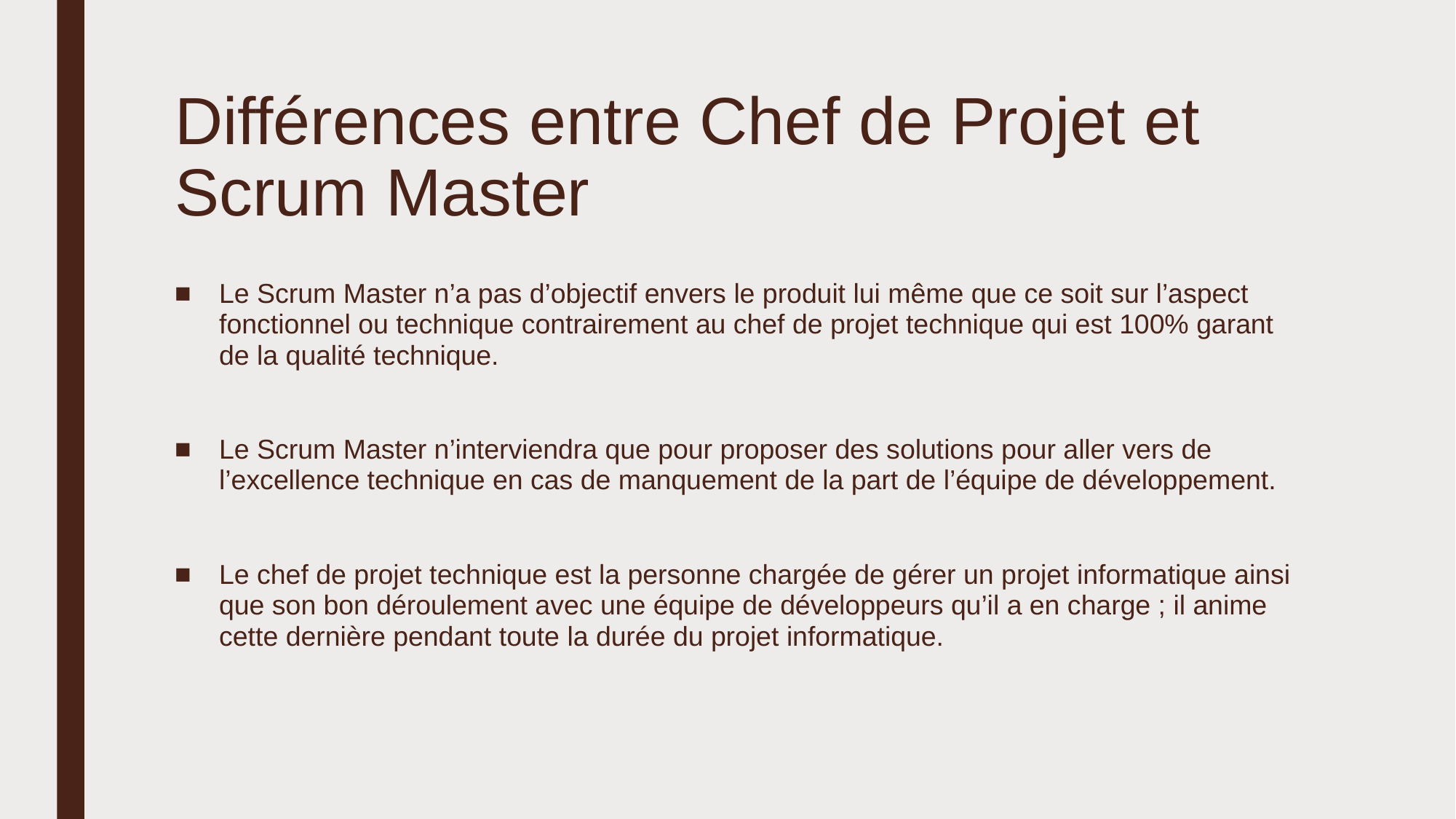

# Différences entre Chef de Projet et Scrum Master
Le Scrum Master n’a pas d’objectif envers le produit lui même que ce soit sur l’aspect fonctionnel ou technique contrairement au chef de projet technique qui est 100% garant de la qualité technique.

Le Scrum Master n’interviendra que pour proposer des solutions pour aller vers de l’excellence technique en cas de manquement de la part de l’équipe de développement.

Le chef de projet technique est la personne chargée de gérer un projet informatique ainsi que son bon déroulement avec une équipe de développeurs qu’il a en charge ; il anime cette dernière pendant toute la durée du projet informatique.